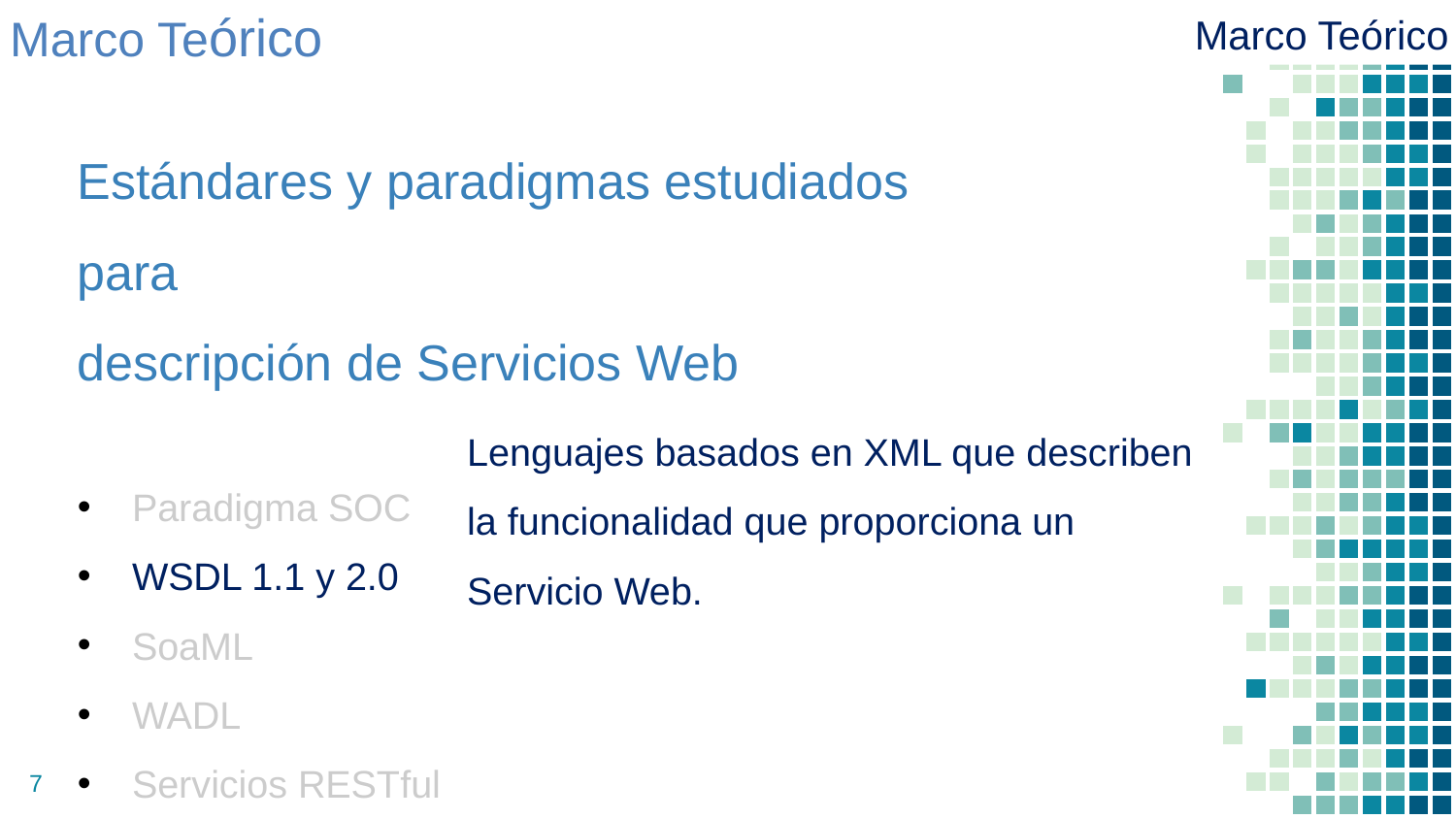

Marco Teórico
Marco Teórico
Estándares y paradigmas estudiados para
descripción de Servicios Web

Paradigma SOC
WSDL 1.1 y 2.0
SoaML
WADL
Servicios RESTful

Lenguajes basados en XML que describen la funcionalidad que proporciona un Servicio Web.
7